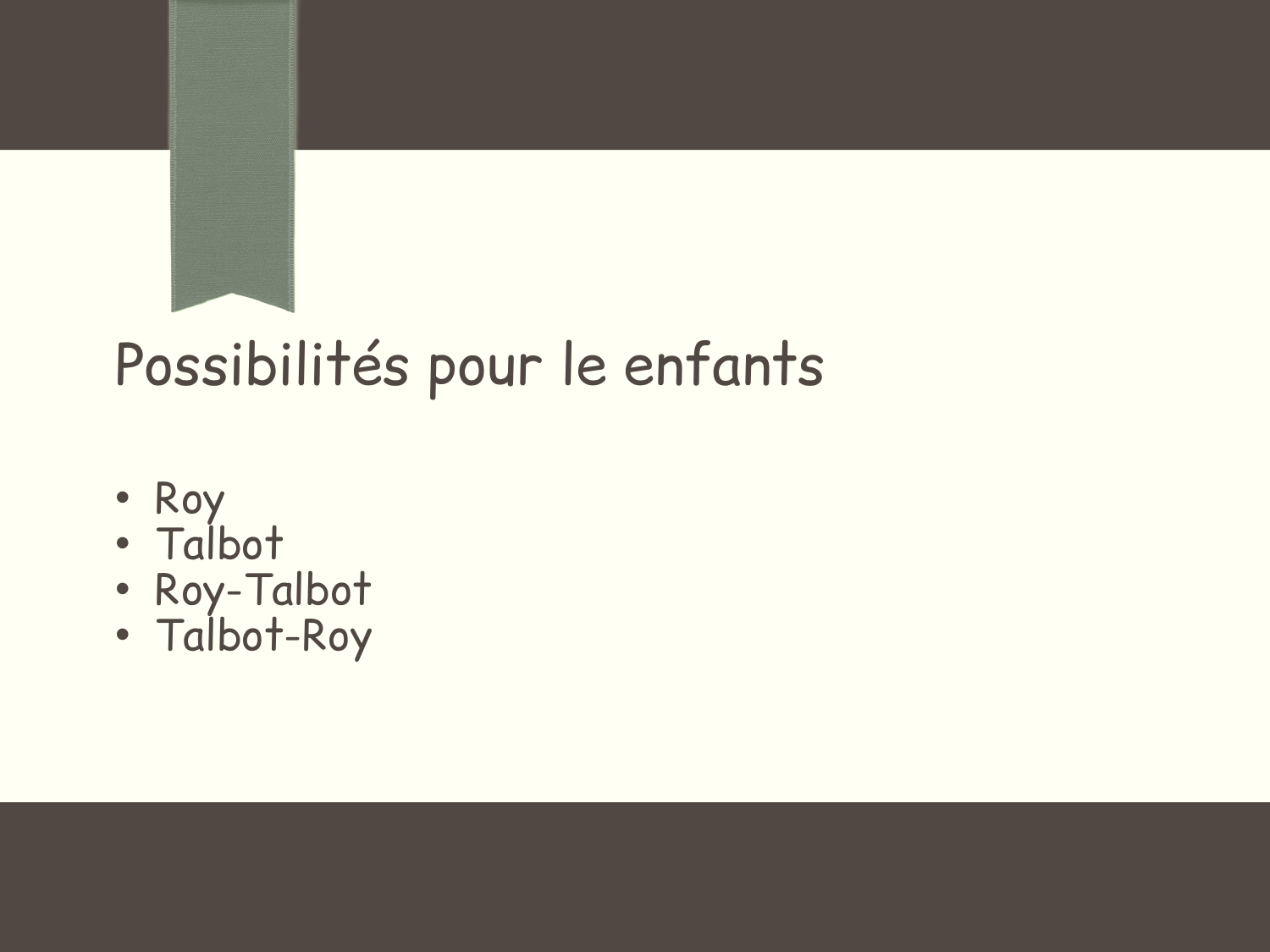

Possibilités pour le enfants

Roy
Talbot
Roy-Talbot
Talbot-Roy